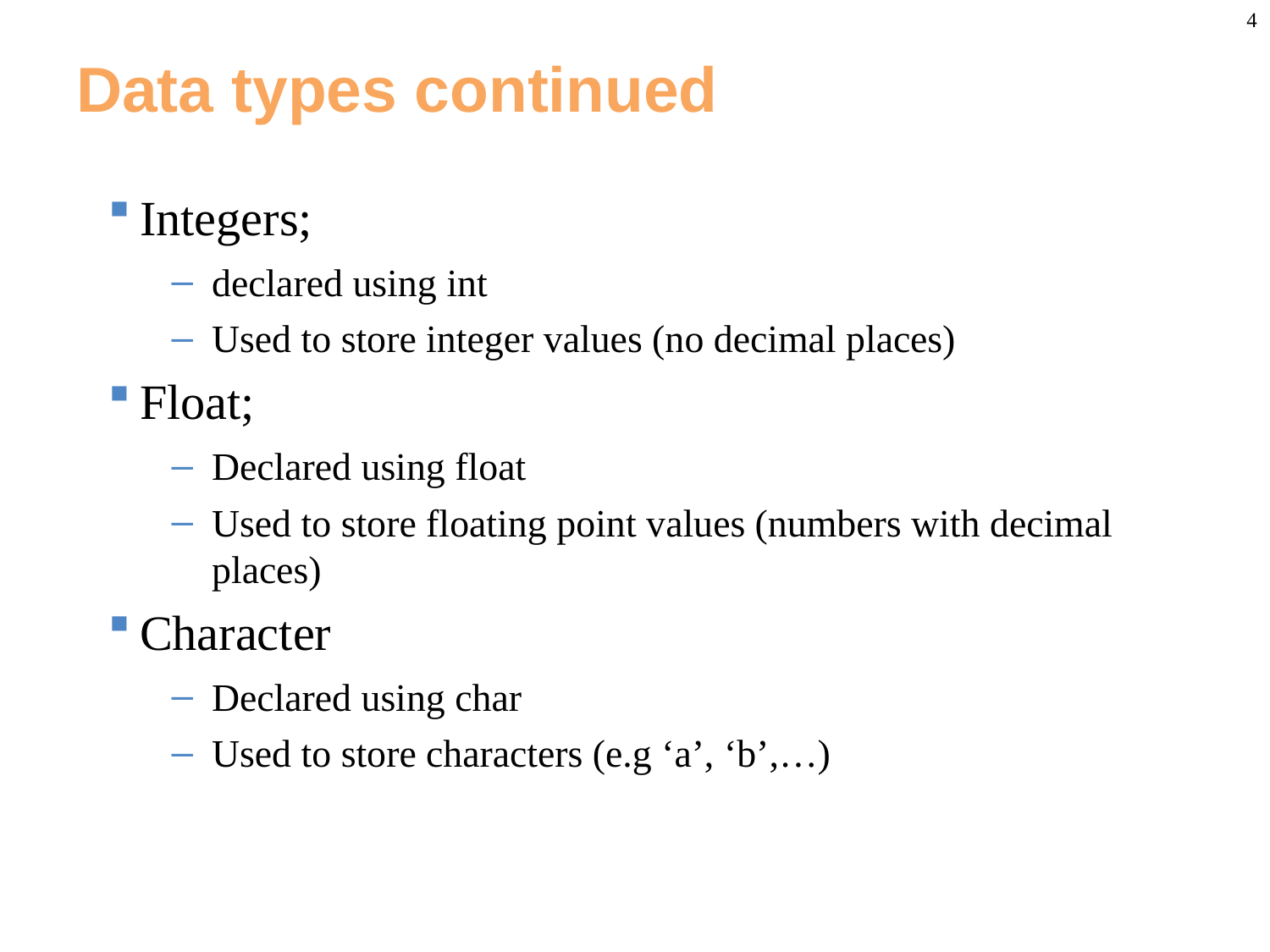

4
# Data types continued
Integers;
declared using int
Used to store integer values (no decimal places)
Float;
Declared using float
Used to store floating point values (numbers with decimal places)
Character
Declared using char
Used to store characters (e.g ‘a’, ‘b’,…)